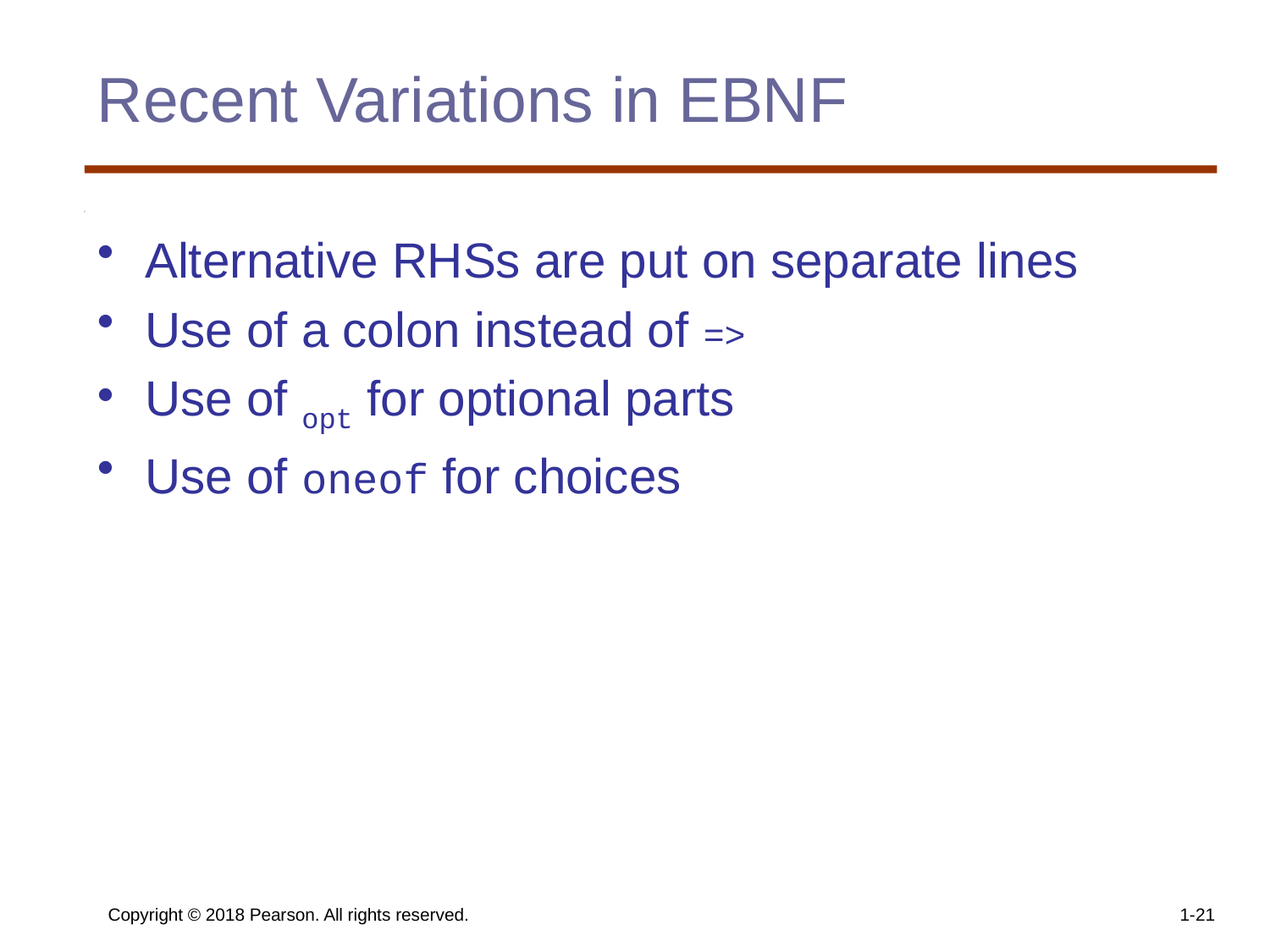

# Recent Variations in EBNF
Alternative RHSs are put on separate lines
Use of a colon instead of =>
Use of opt for optional parts
Use of oneof for choices
Copyright © 2018 Pearson. All rights reserved.
1-21